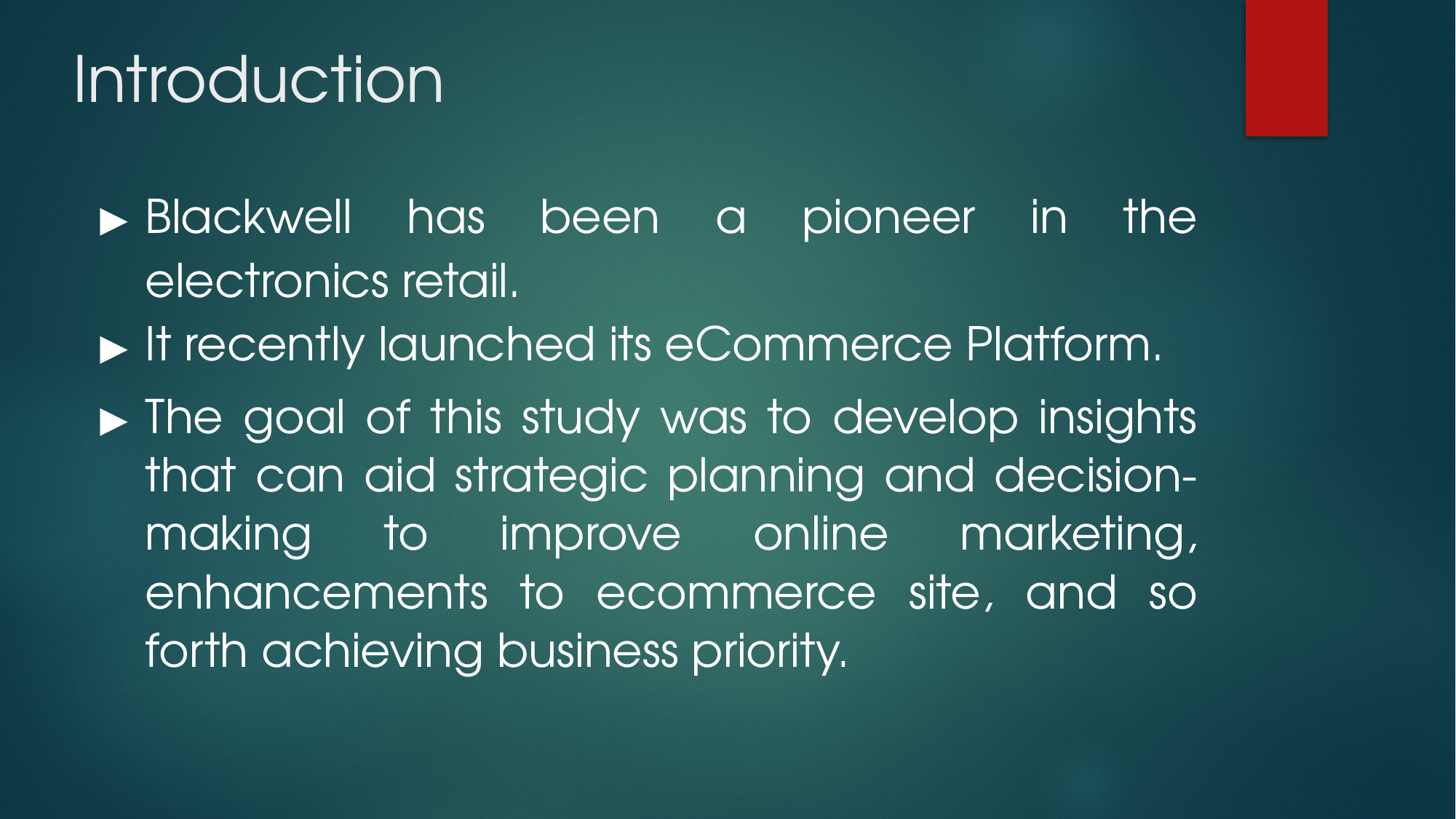

Introduction
Blackwell has been a pioneer in the electronics retail.
It recently launched its eCommerce Platform.
The goal of this study was to develop insights that can aid strategic planning and decision-making to improve online marketing, enhancements to ecommerce site, and so forth achieving business priority.